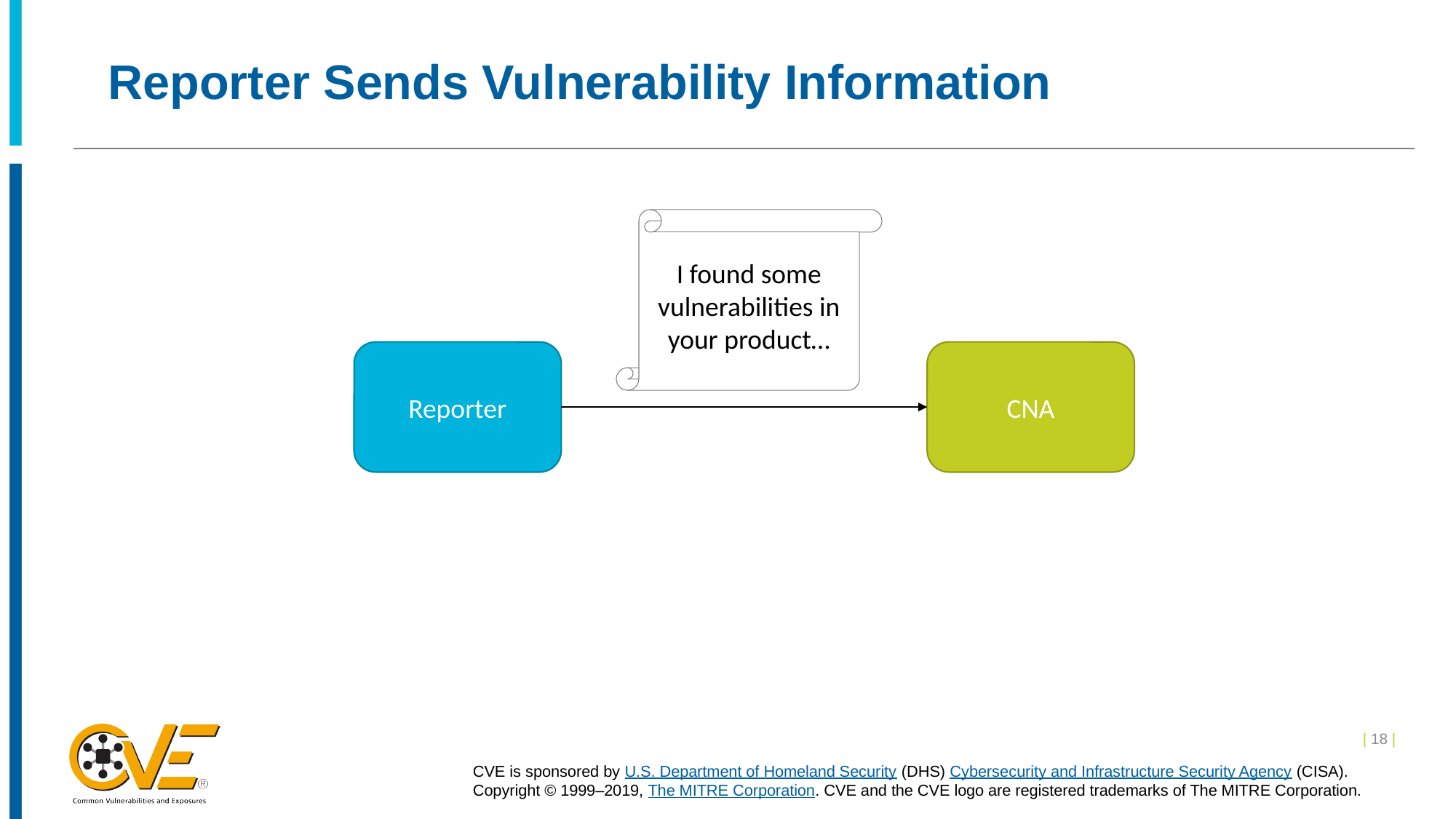

# Reporter Sends Vulnerability Information
I found some vulnerabilities in
your product…
Reporter
CNA
| 18 |